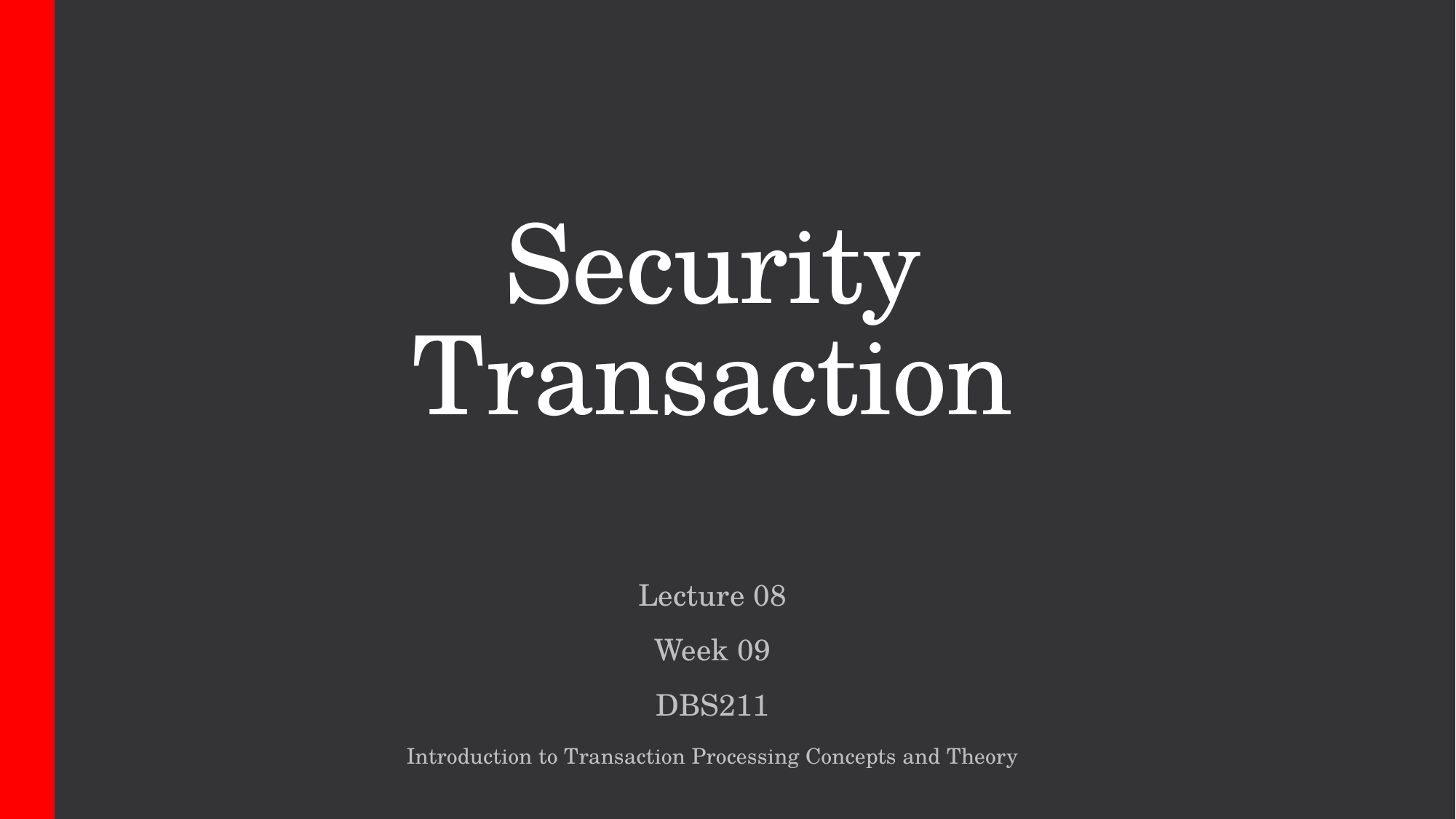

# Security Transaction
Lecture 08
Week 09
DBS211
Introduction to Transaction Processing Concepts and Theory